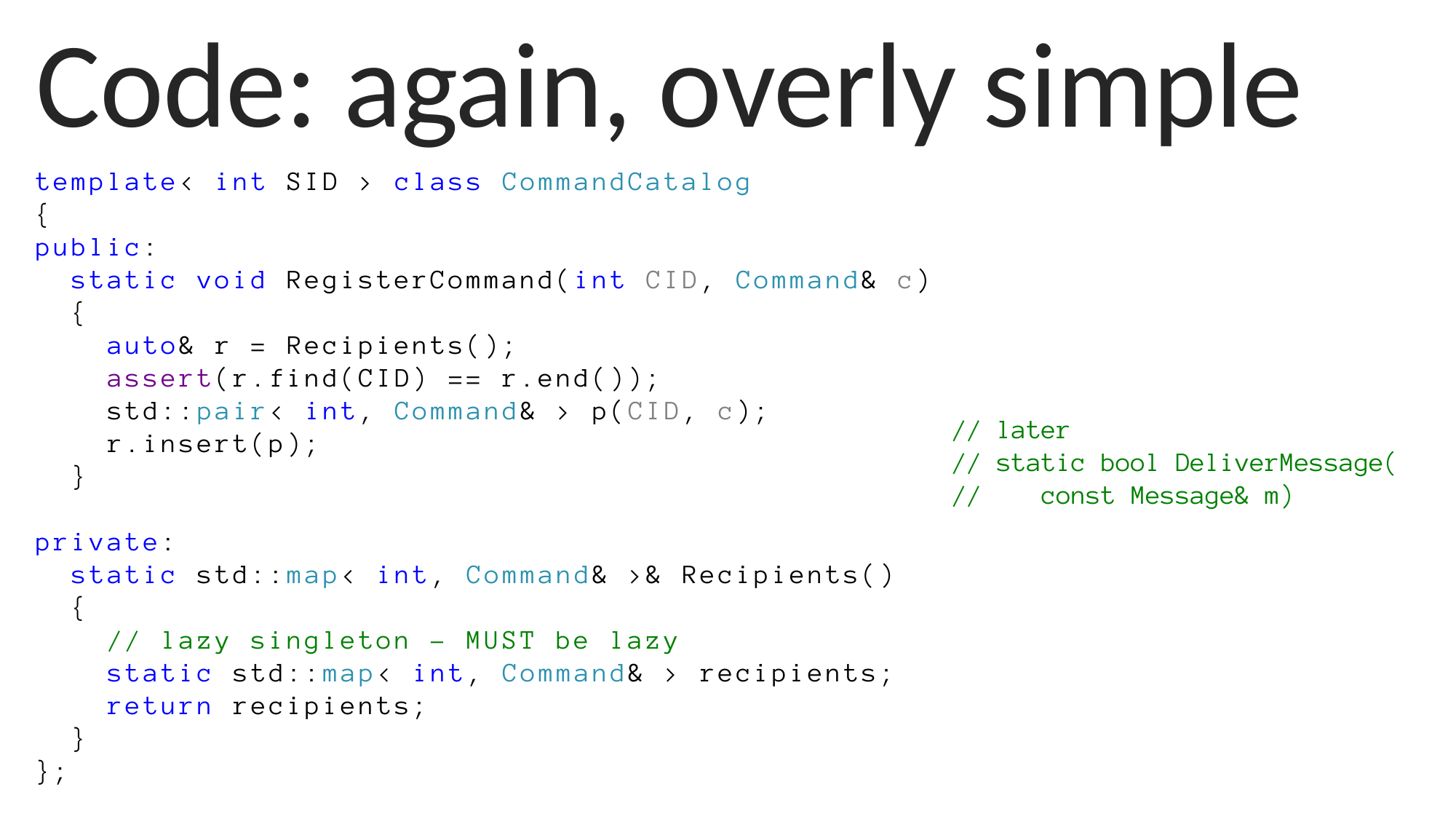

# Code: again, overly simple
template< int SID > class CommandCatalog
{
public:
  static void RegisterCommand(int CID, Command& c)
  {
    auto& r = Recipients();
    assert(r.find(CID) == r.end());
    std::pair< int, Command& > p(CID, c);
    r.insert(p);
  }

private:
  static std::map< int, Command& >& Recipients()
  {
    // lazy singleton - MUST be lazy
    static std::map< int, Command& > recipients;
    return recipients;
  }
};

// later
// static bool DeliverMessage(
//    const Message& m)